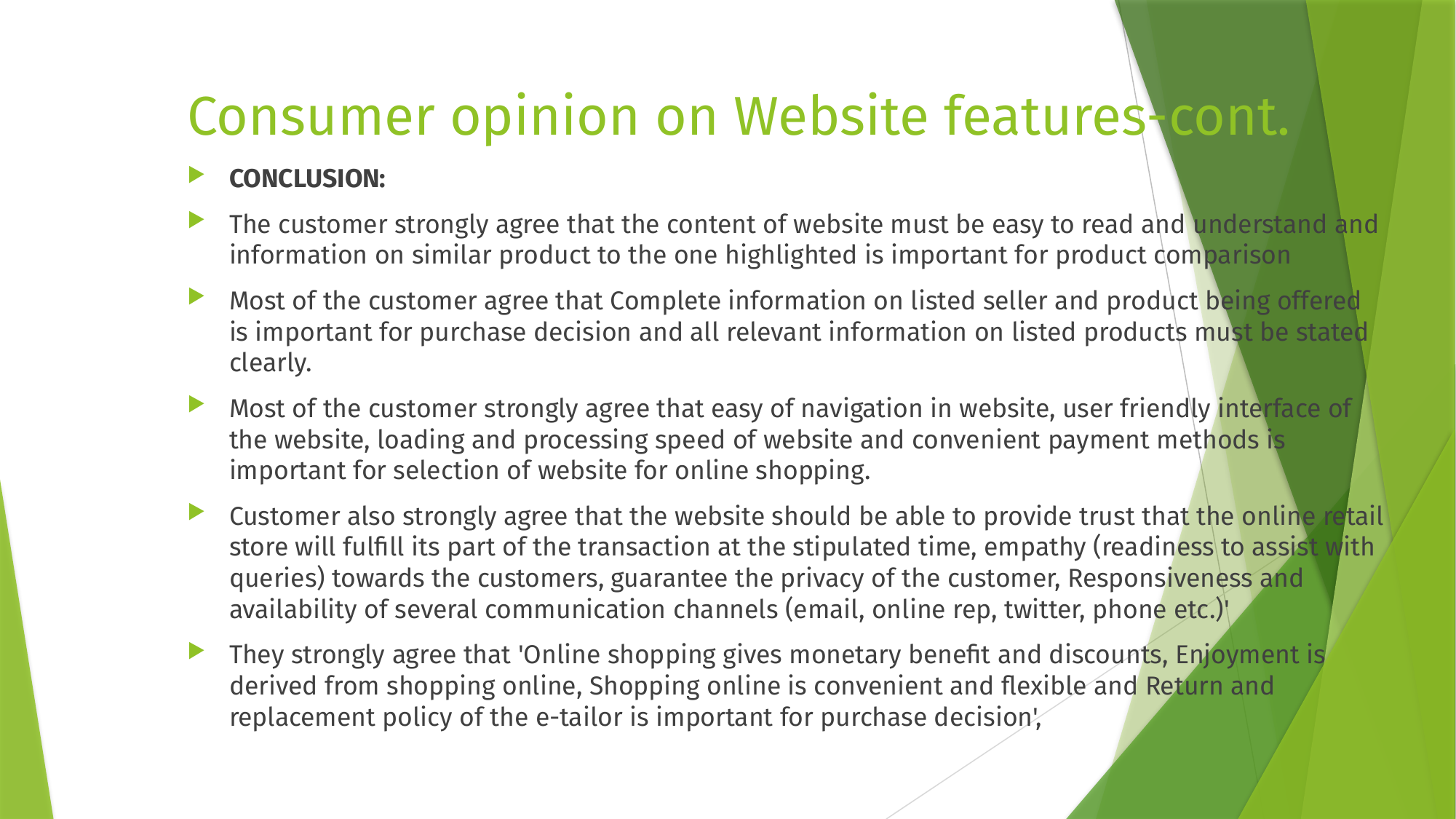

# Consumer opinion on Website features-cont.
CONCLUSION:
The customer strongly agree that the content of website must be easy to read and understand and information on similar product to the one highlighted is important for product comparison
Most of the customer agree that Complete information on listed seller and product being offered is important for purchase decision and all relevant information on listed products must be stated clearly.
Most of the customer strongly agree that easy of navigation in website, user friendly interface of the website, loading and processing speed of website and convenient payment methods is important for selection of website for online shopping.
Customer also strongly agree that the website should be able to provide trust that the online retail store will fulfill its part of the transaction at the stipulated time, empathy (readiness to assist with queries) towards the customers, guarantee the privacy of the customer, Responsiveness and availability of several communication channels (email, online rep, twitter, phone etc.)'
They strongly agree that 'Online shopping gives monetary benefit and discounts, Enjoyment is derived from shopping online, Shopping online is convenient and flexible and Return and replacement policy of the e-tailor is important for purchase decision',